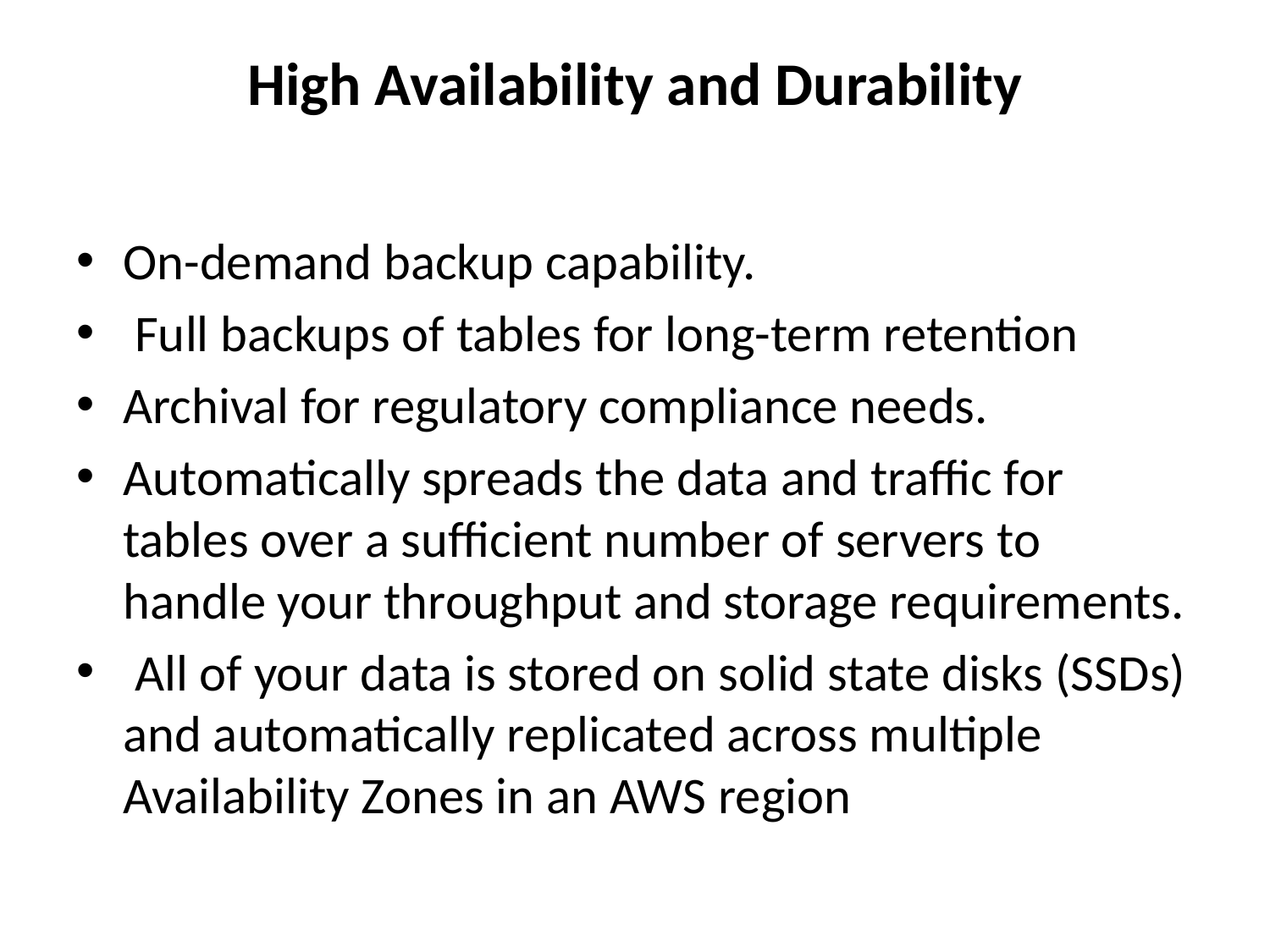

# High Availability and Durability
On-demand backup capability.
 Full backups of tables for long-term retention
Archival for regulatory compliance needs.
Automatically spreads the data and traffic for tables over a sufficient number of servers to handle your throughput and storage requirements.
 All of your data is stored on solid state disks (SSDs) and automatically replicated across multiple Availability Zones in an AWS region